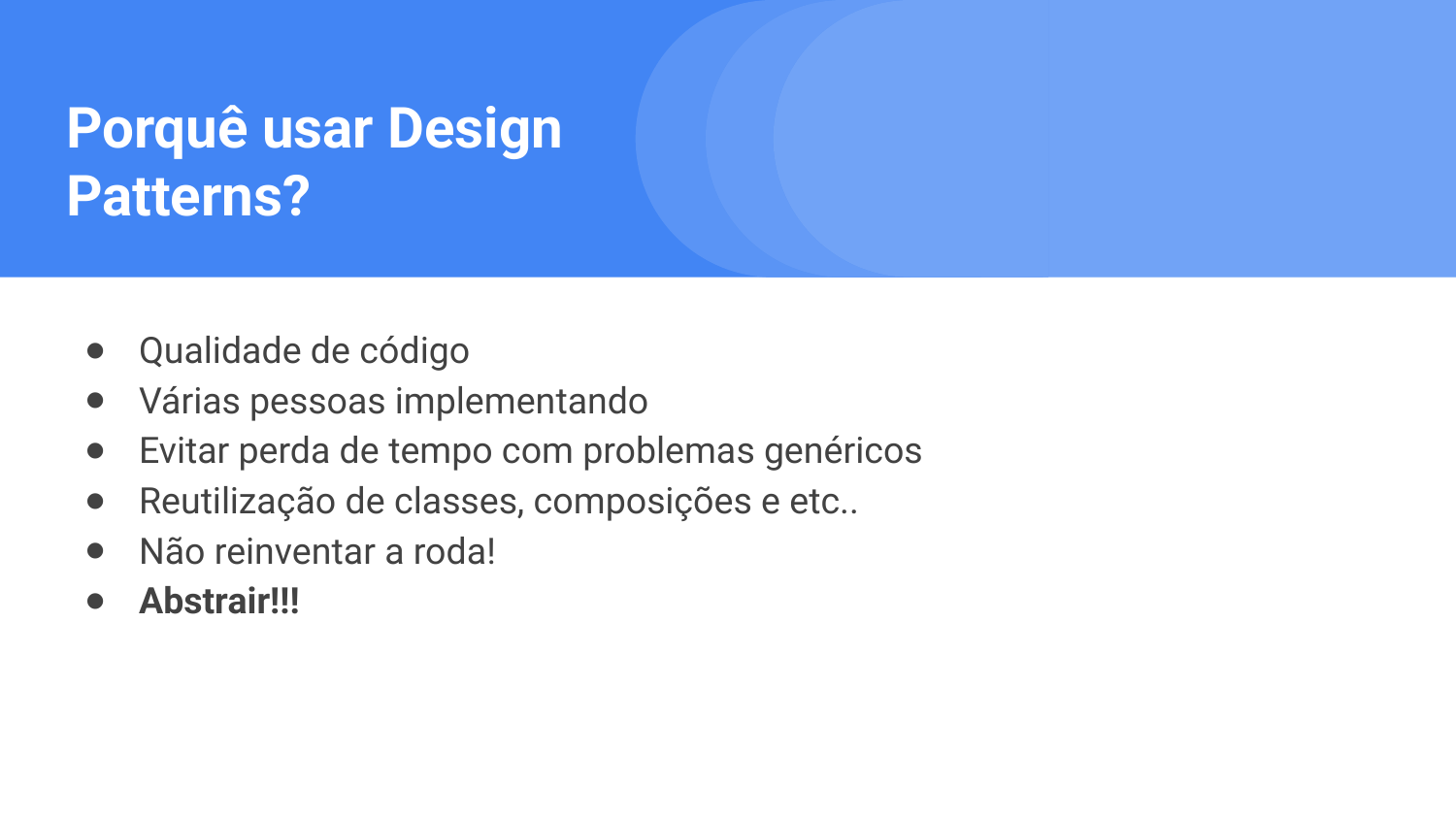

# Porquê usar Design Patterns?
Qualidade de código
Várias pessoas implementando
Evitar perda de tempo com problemas genéricos
Reutilização de classes, composições e etc..
Não reinventar a roda!
Abstrair!!!